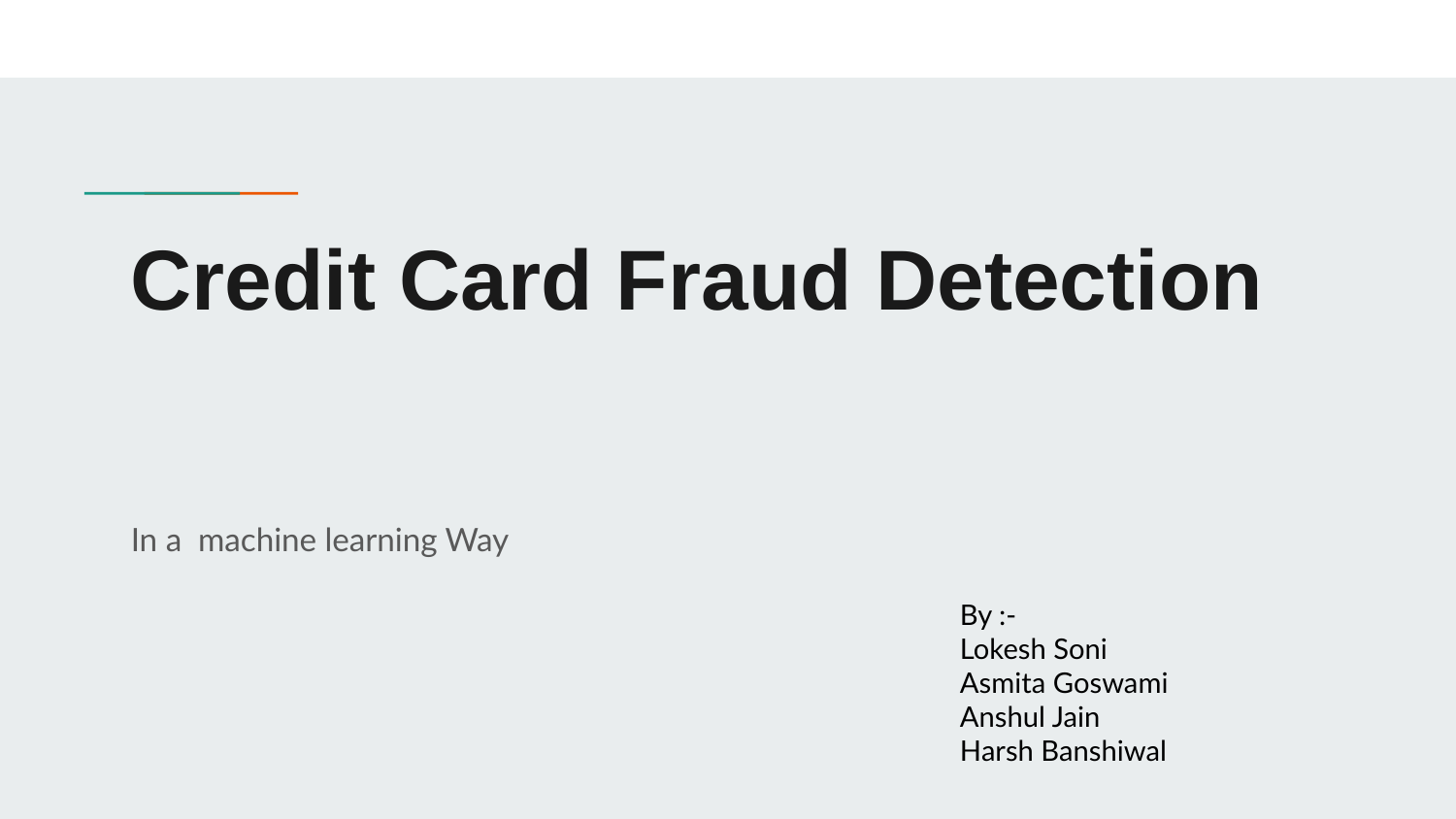

# Credit Card Fraud Detection
In a  machine learning Way
By :-
Lokesh Soni
Asmita Goswami
Anshul Jain
Harsh Banshiwal